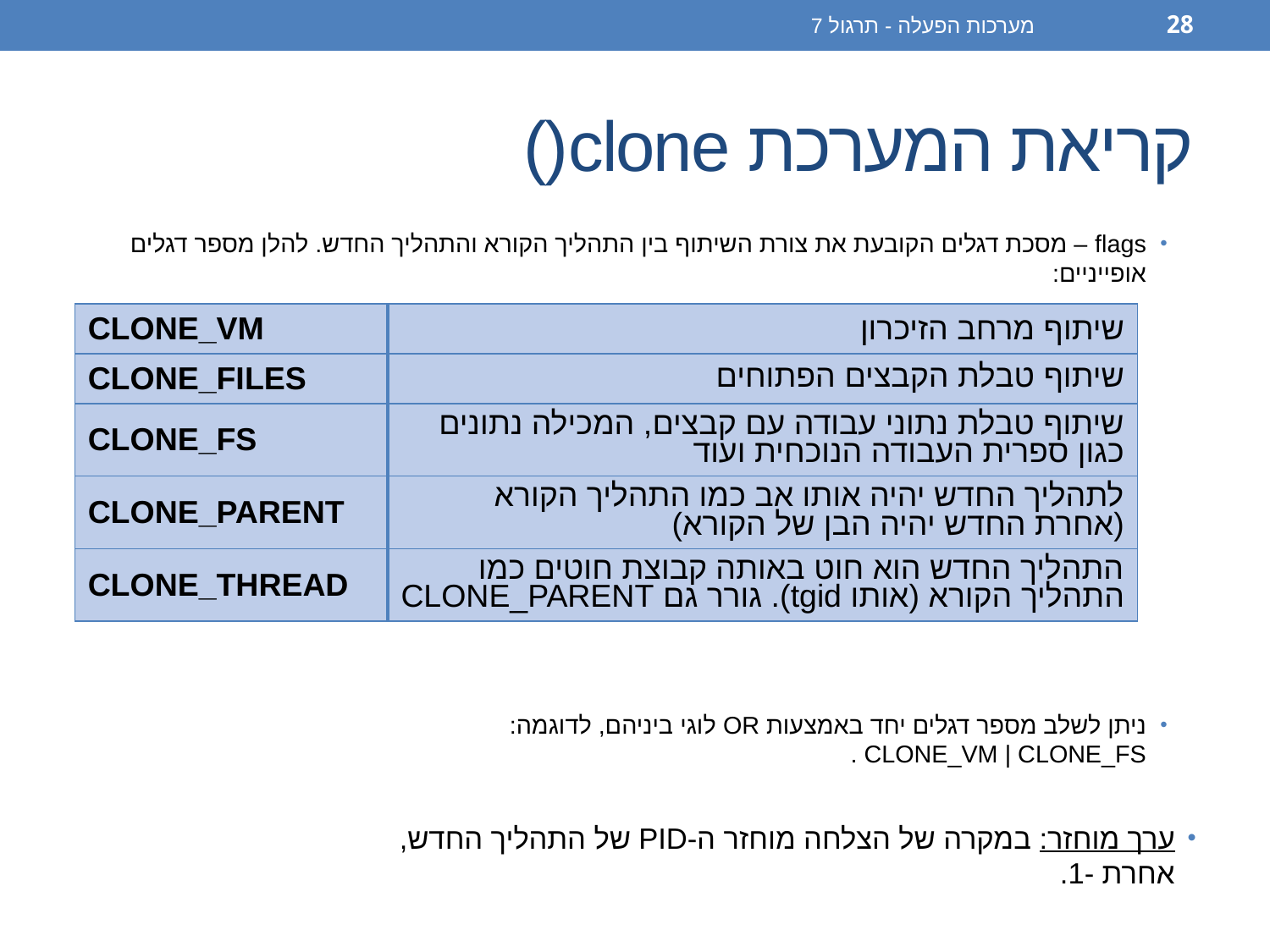

מערכות הפעלה - תרגול 7
28
# קריאת המערכת clone()
flags – מסכת דגלים הקובעת את צורת השיתוף בין התהליך הקורא והתהליך החדש. להלן מספר דגלים אופייניים:

ניתן לשלב מספר דגלים יחד באמצעות OR לוגי ביניהם, לדוגמה:
CLONE_VM | CLONE_FS .

ערך מוחזר: במקרה של הצלחה מוחזר ה-PID של התהליך החדש,
אחרת -1.
| CLONE\_VM | שיתוף מרחב הזיכרון |
| --- | --- |
| CLONE\_FILES | שיתוף טבלת הקבצים הפתוחים |
| CLONE\_FS | שיתוף טבלת נתוני עבודה עם קבצים, המכילה נתונים כגון ספרית העבודה הנוכחית ועוד |
| CLONE\_PARENT | לתהליך החדש יהיה אותו אב כמו התהליך הקורא (אחרת החדש יהיה הבן של הקורא) |
| CLONE\_THREAD | התהליך החדש הוא חוט באותה קבוצת חוטים כמו התהליך הקורא (אותו tgid). גורר גם CLONE\_PARENT |